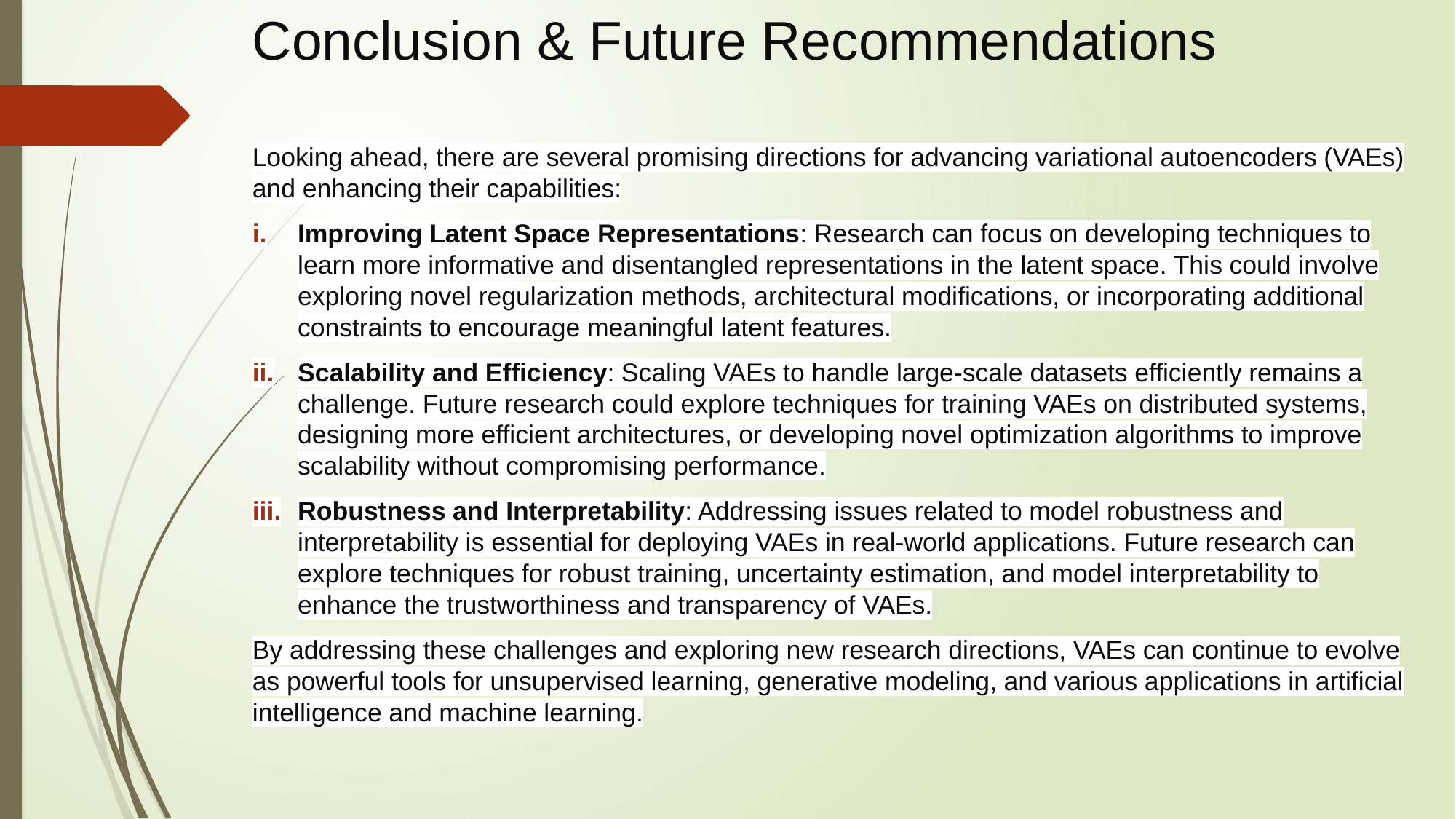

# Conclusion & Future Recommendations
Looking ahead, there are several promising directions for advancing variational autoencoders (VAEs) and enhancing their capabilities:
Improving Latent Space Representations: Research can focus on developing techniques to learn more informative and disentangled representations in the latent space. This could involve exploring novel regularization methods, architectural modifications, or incorporating additional constraints to encourage meaningful latent features.
Scalability and Efficiency: Scaling VAEs to handle large-scale datasets efficiently remains a challenge. Future research could explore techniques for training VAEs on distributed systems, designing more efficient architectures, or developing novel optimization algorithms to improve scalability without compromising performance.
Robustness and Interpretability: Addressing issues related to model robustness and interpretability is essential for deploying VAEs in real-world applications. Future research can explore techniques for robust training, uncertainty estimation, and model interpretability to enhance the trustworthiness and transparency of VAEs.
By addressing these challenges and exploring new research directions, VAEs can continue to evolve as powerful tools for unsupervised learning, generative modeling, and various applications in artificial intelligence and machine learning.